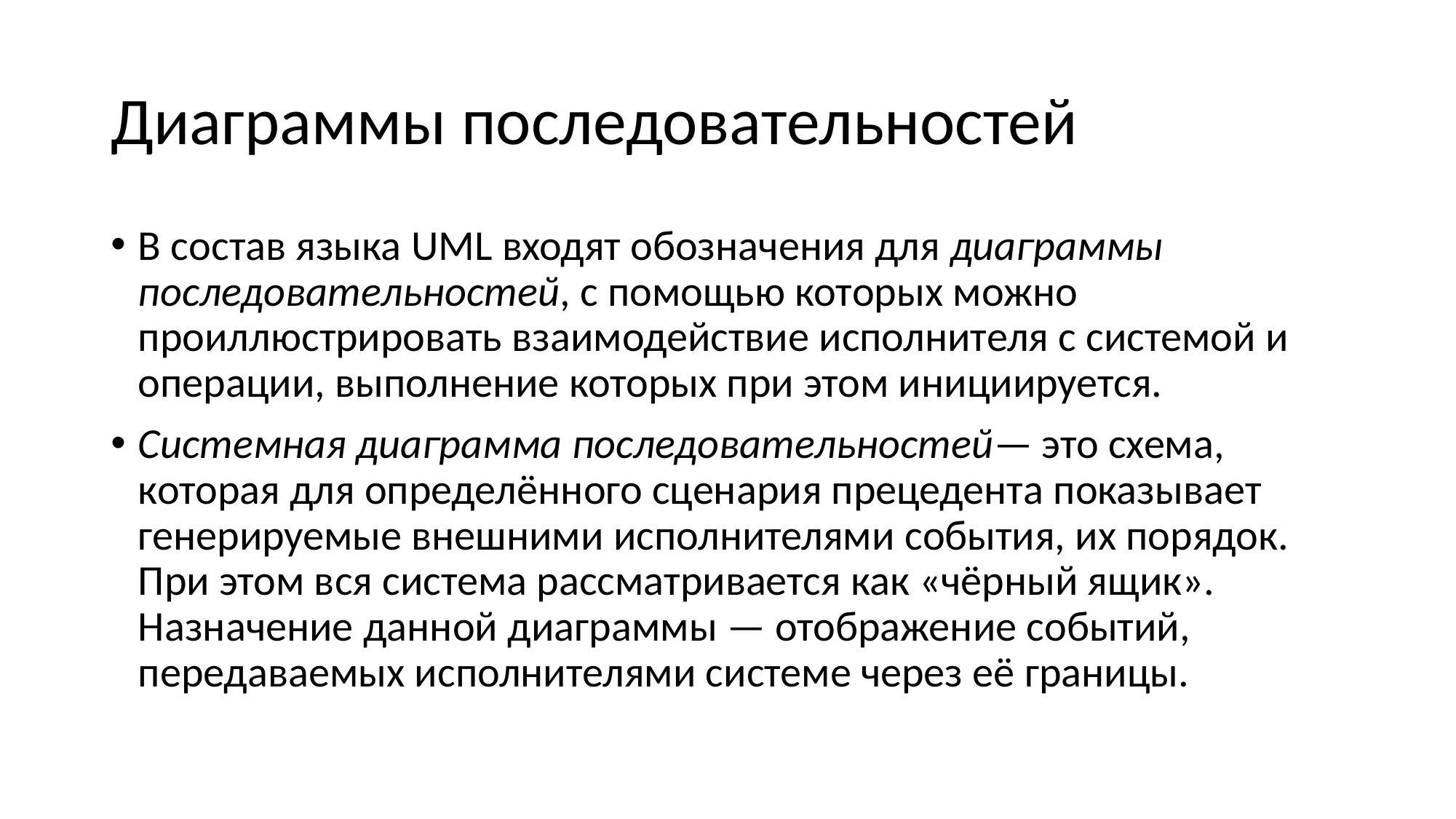

# Диаграммы последовательностей
В состав языка UML входят обозначения для диаграммы последовательностей, с помощью которых можно проиллюстрировать взаимодействие исполнителя с системой и операции, выполнение которых при этом инициируется.
Системная диаграмма последовательностей— это схема, которая для определённого сценария прецедента показывает генерируемые внешними исполнителями события, их порядок. При этом вся система рассматривается как «чёрный ящик». Назначение данной диаграммы — отображение событий, передаваемых исполнителями системе через её границы.